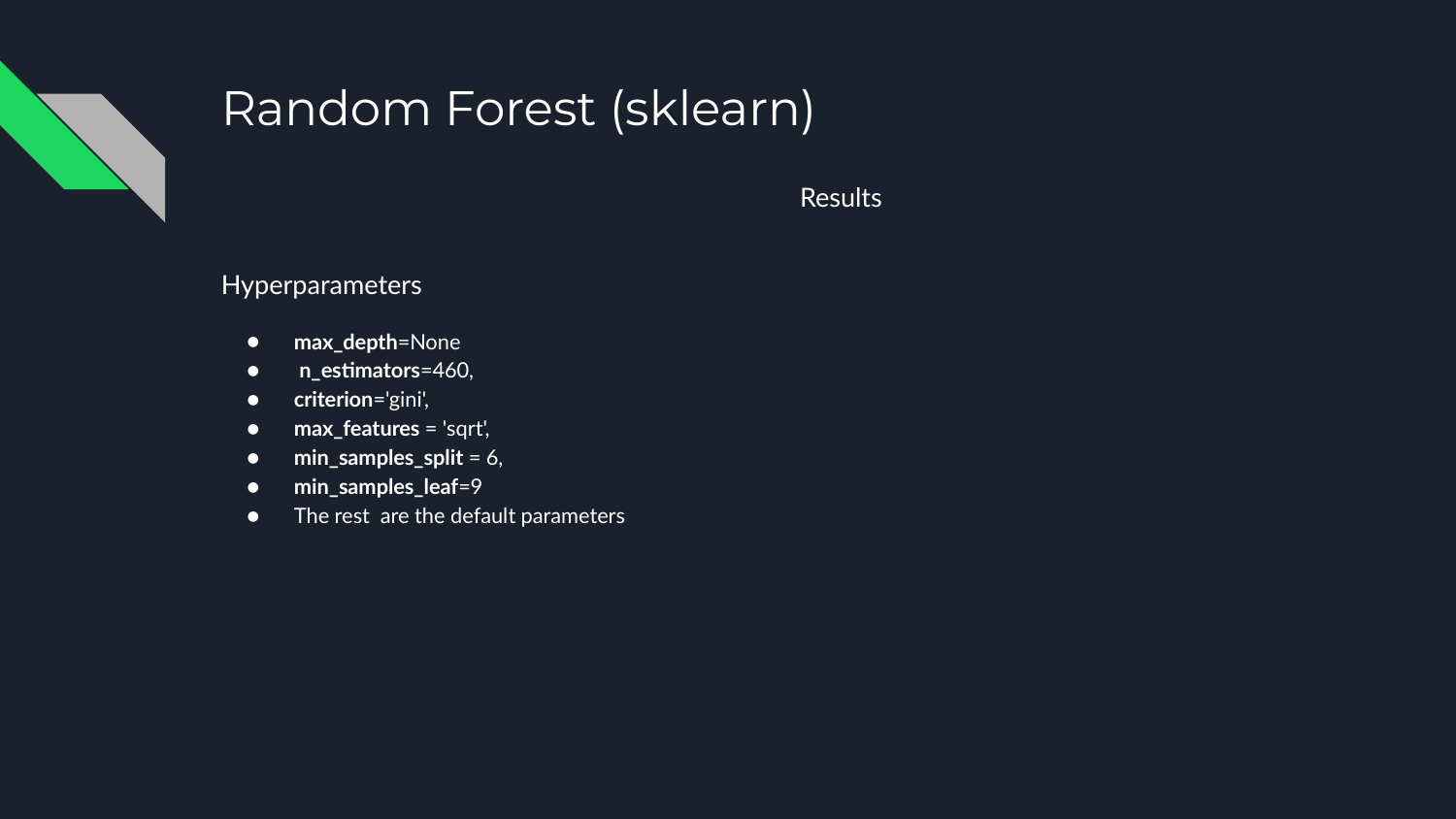

# Random Forest (sklearn)
Results

Hyperparameters
max_depth=None
 n_estimators=460,
criterion='gini',
max_features = 'sqrt',
min_samples_split = 6,
min_samples_leaf=9
The rest  are the default parameters